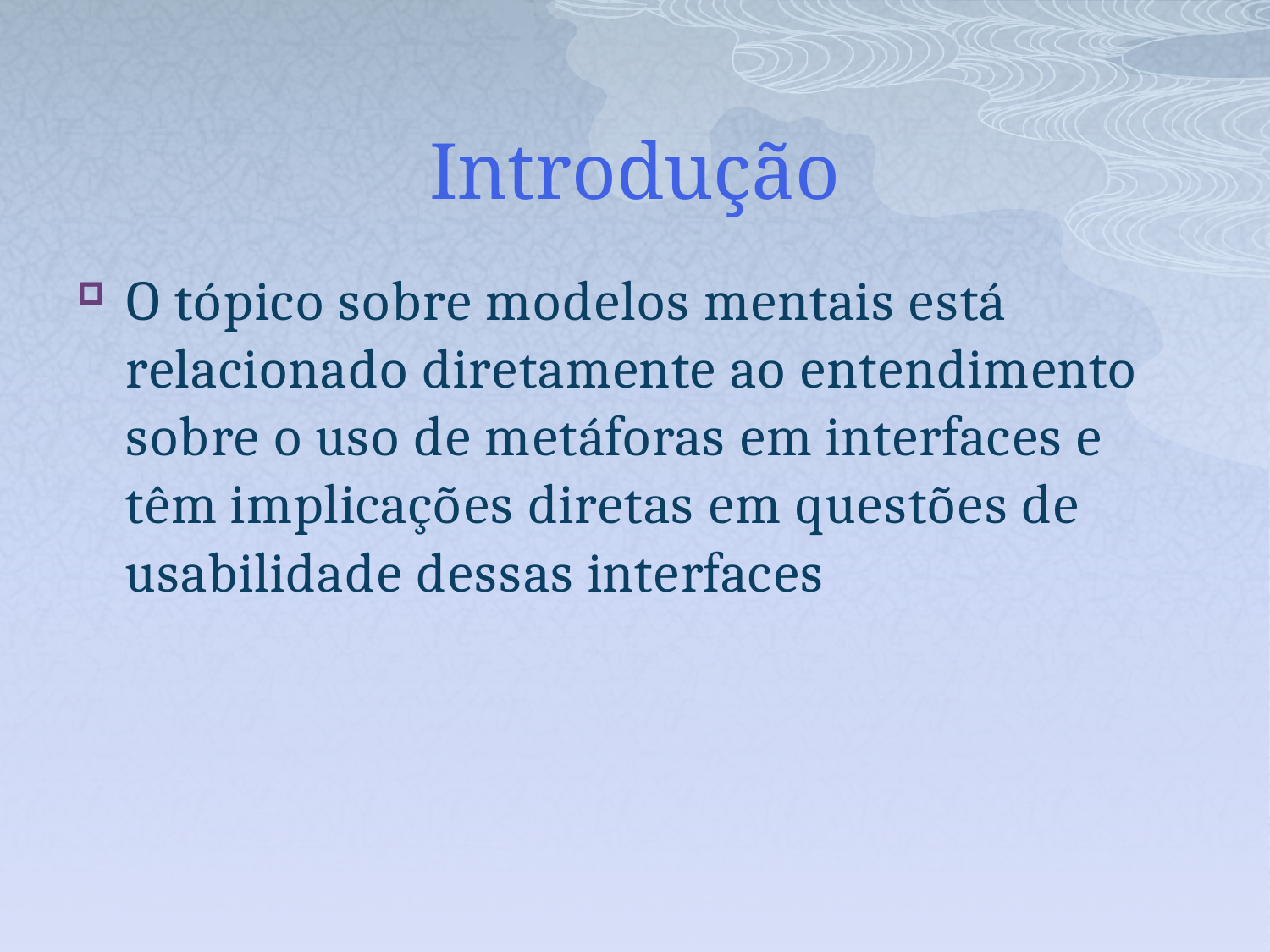

# Introdução
O tópico sobre modelos mentais está relacionado diretamente ao entendimento sobre o uso de metáforas em interfaces e têm implicações diretas em questões de usabilidade dessas interfaces